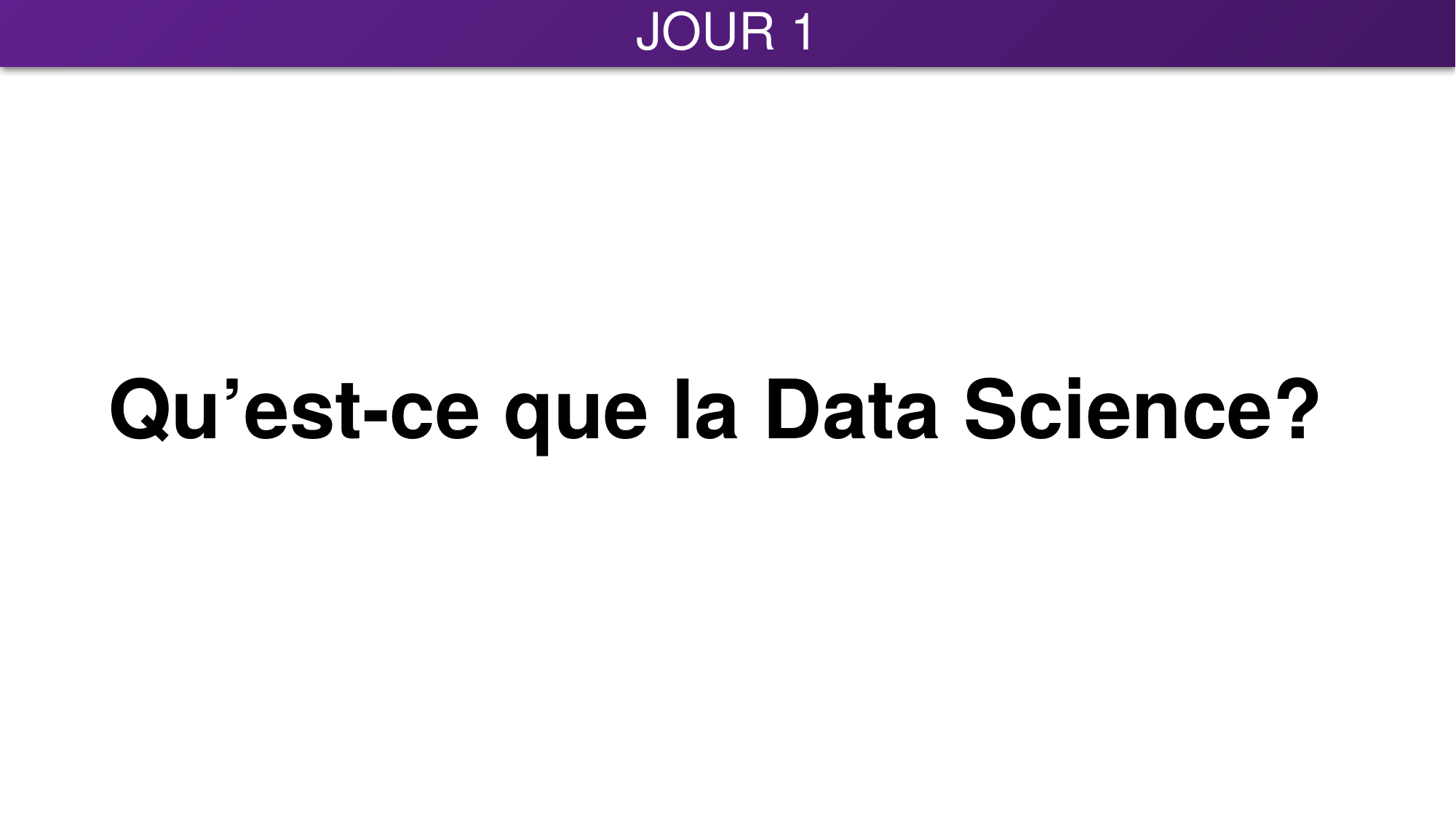

# JOUR 1
Qu’est-ce que la Data Science?